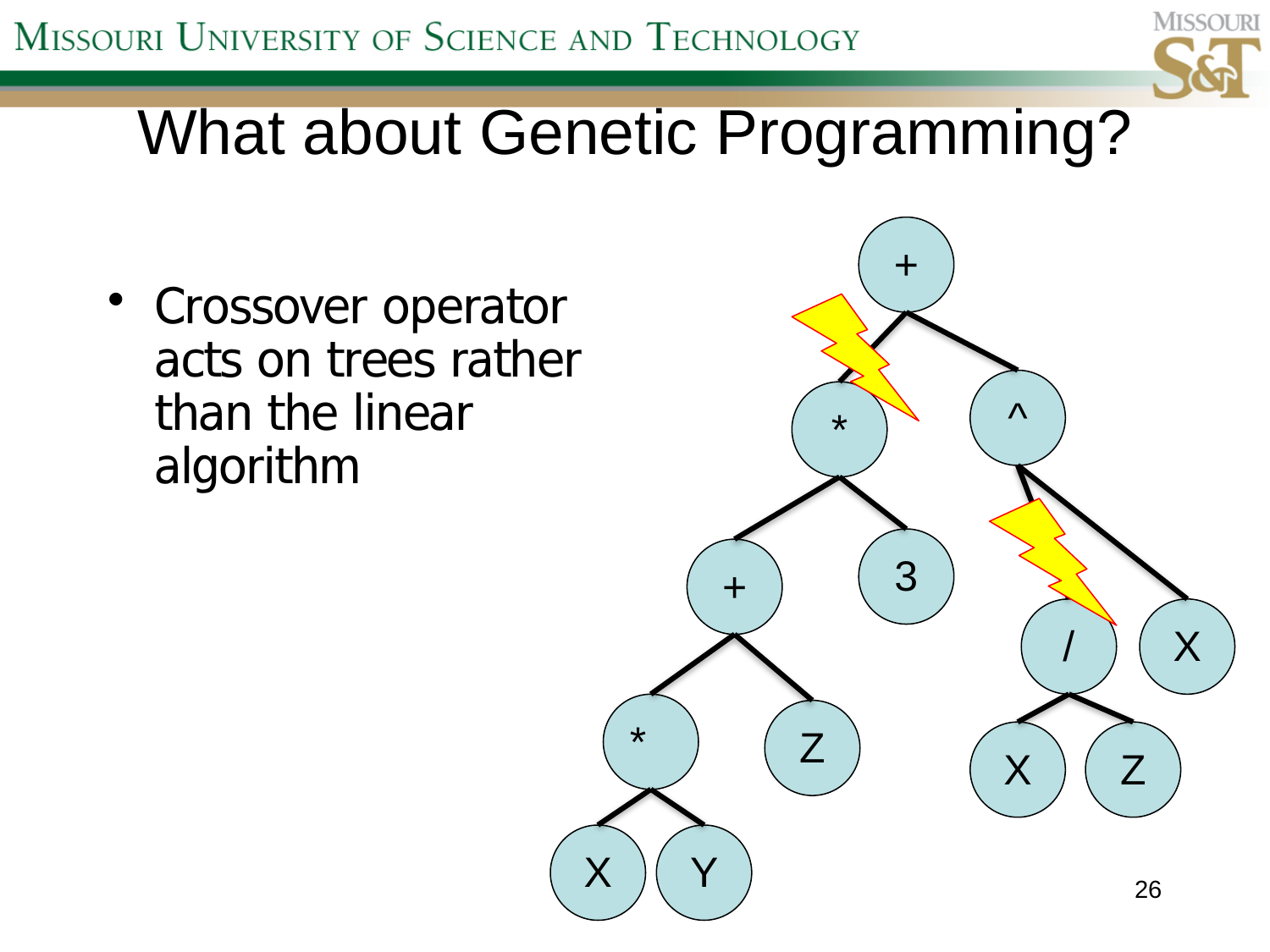

# What about Genetic Programming?

+
Crossover operator acts on trees rather than the linear algorithm

^
*

3
+
/
X
*
Z
X
Z
X
Y
26